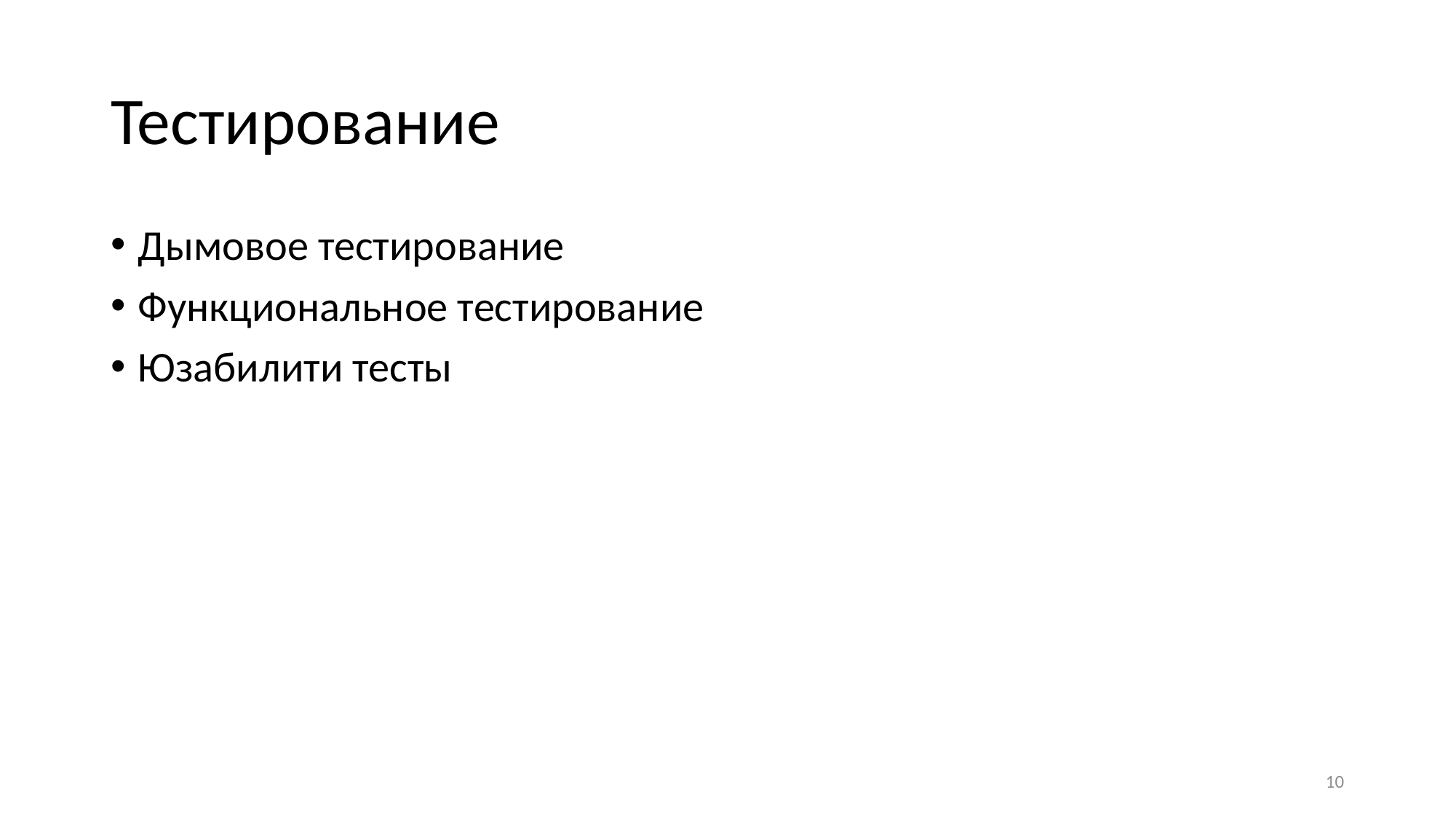

# Тестирование
Дымовое тестирование
Функциональное тестирование
Юзабилити тесты
10